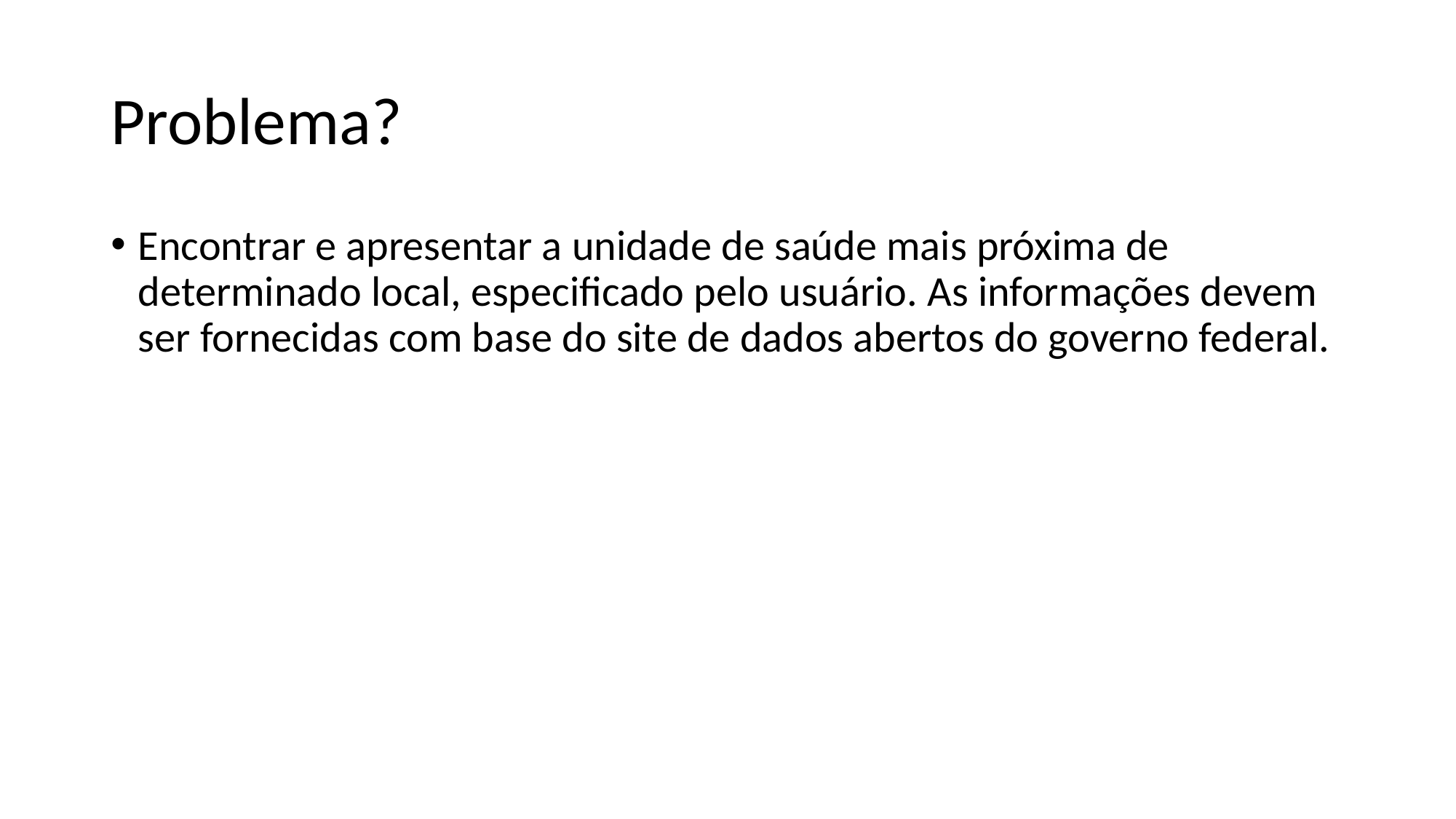

# Problema?
Encontrar e apresentar a unidade de saúde mais próxima de determinado local, especificado pelo usuário. As informações devem ser fornecidas com base do site de dados abertos do governo federal.